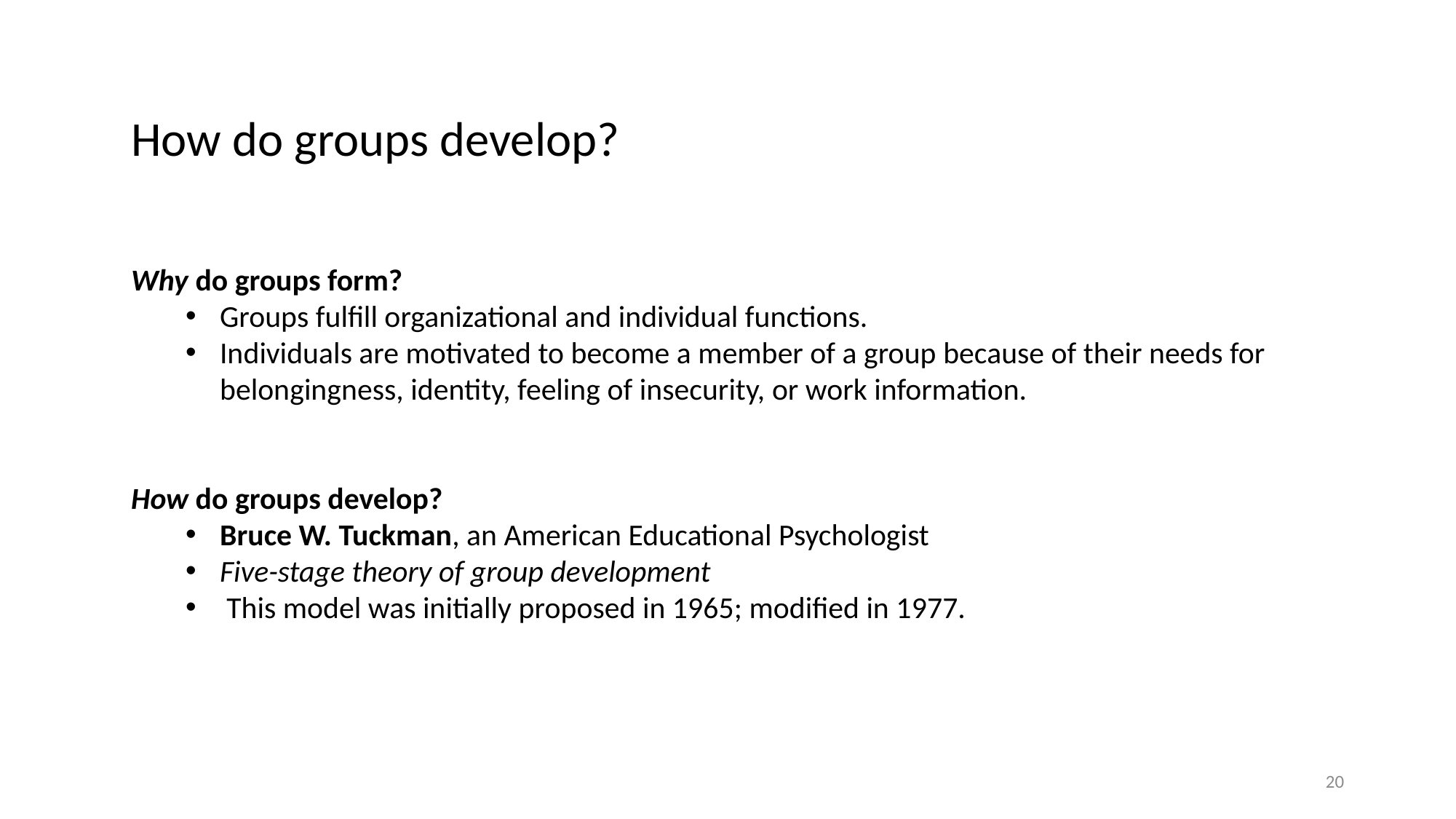

# How do groups develop?
Why do groups form?
Groups fulfill organizational and individual functions.
Individuals are motivated to become a member of a group because of their needs for belongingness, identity, feeling of insecurity, or work information.

How do groups develop?
Bruce W. Tuckman, an American Educational Psychologist
Five-stage theory of group development
This model was initially proposed in 1965; modified in 1977.
20